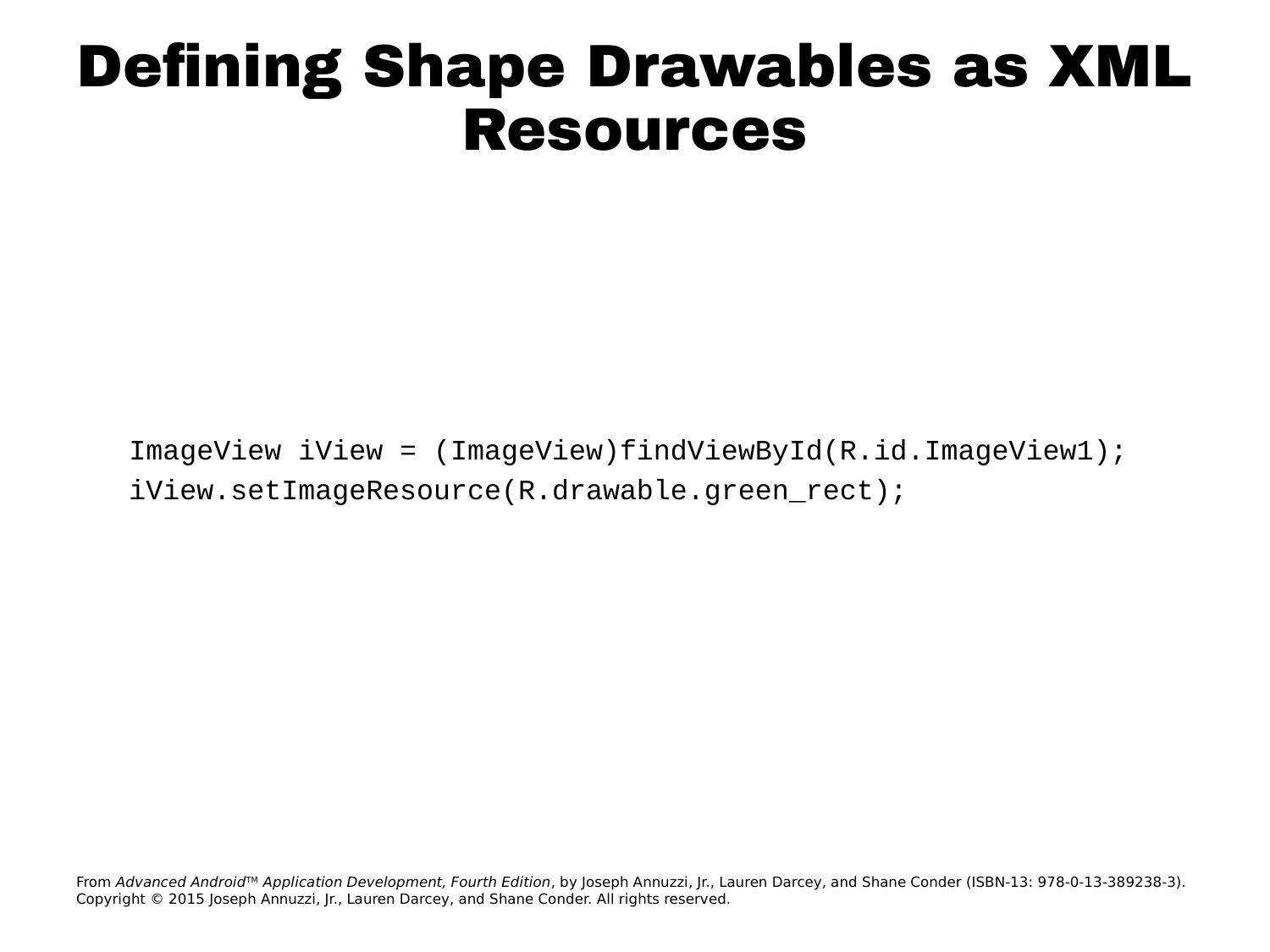

# Defining Shape Drawables as XML Resources

ImageView iView = (ImageView)findViewById(R.id.ImageView1);
iView.setImageResource(R.drawable.green_rect);
From Advanced AndroidTM Application Development, Fourth Edition, by Joseph Annuzzi, Jr., Lauren Darcey, and Shane Conder (ISBN-13: 978-0-13-389238-3). Copyright © 2015 Joseph Annuzzi, Jr., Lauren Darcey, and Shane Conder. All rights reserved.